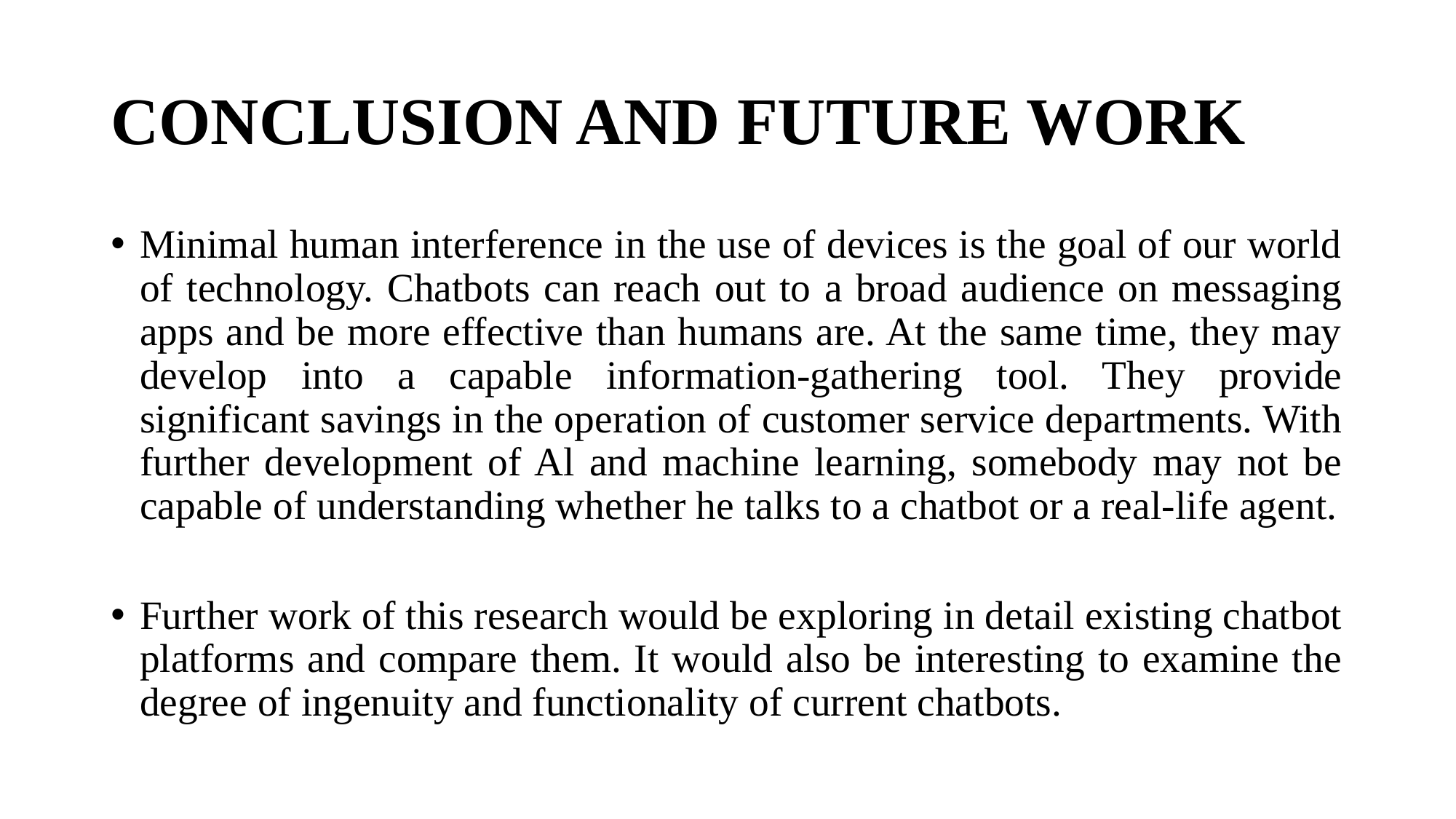

# CONCLUSION AND FUTURE WORK
Minimal human interference in the use of devices is the goal of our world of technology. Chatbots can reach out to a broad audience on messaging apps and be more effective than humans are. At the same time, they may develop into a capable information-gathering tool. They provide significant savings in the operation of customer service departments. With further development of Al and machine learning, somebody may not be capable of understanding whether he talks to a chatbot or a real-life agent.

Further work of this research would be exploring in detail existing chatbot platforms and compare them. It would also be interesting to examine the degree of ingenuity and functionality of current chatbots.